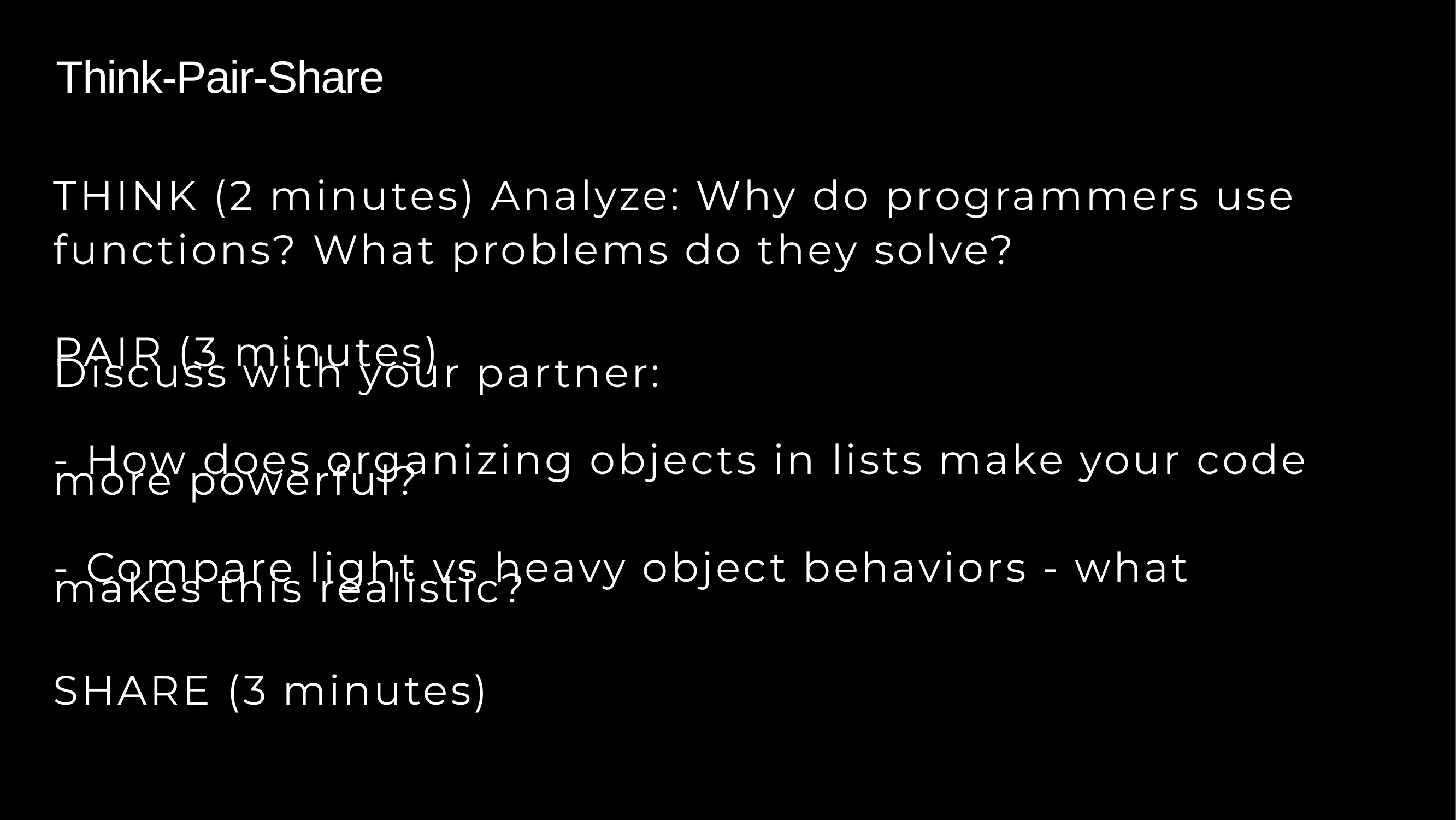

Think-Pair-Share
THINK (2 minutes) Analyze: Why do programmers use functions? What problems do they solve?
PAIR (3 minutes)
Discuss with your partner:
- How does organizing objects in lists make your code
more powerful?
- Compare light vs heavy object behaviors - what
makes this realistic?
SHARE (3 minutes)